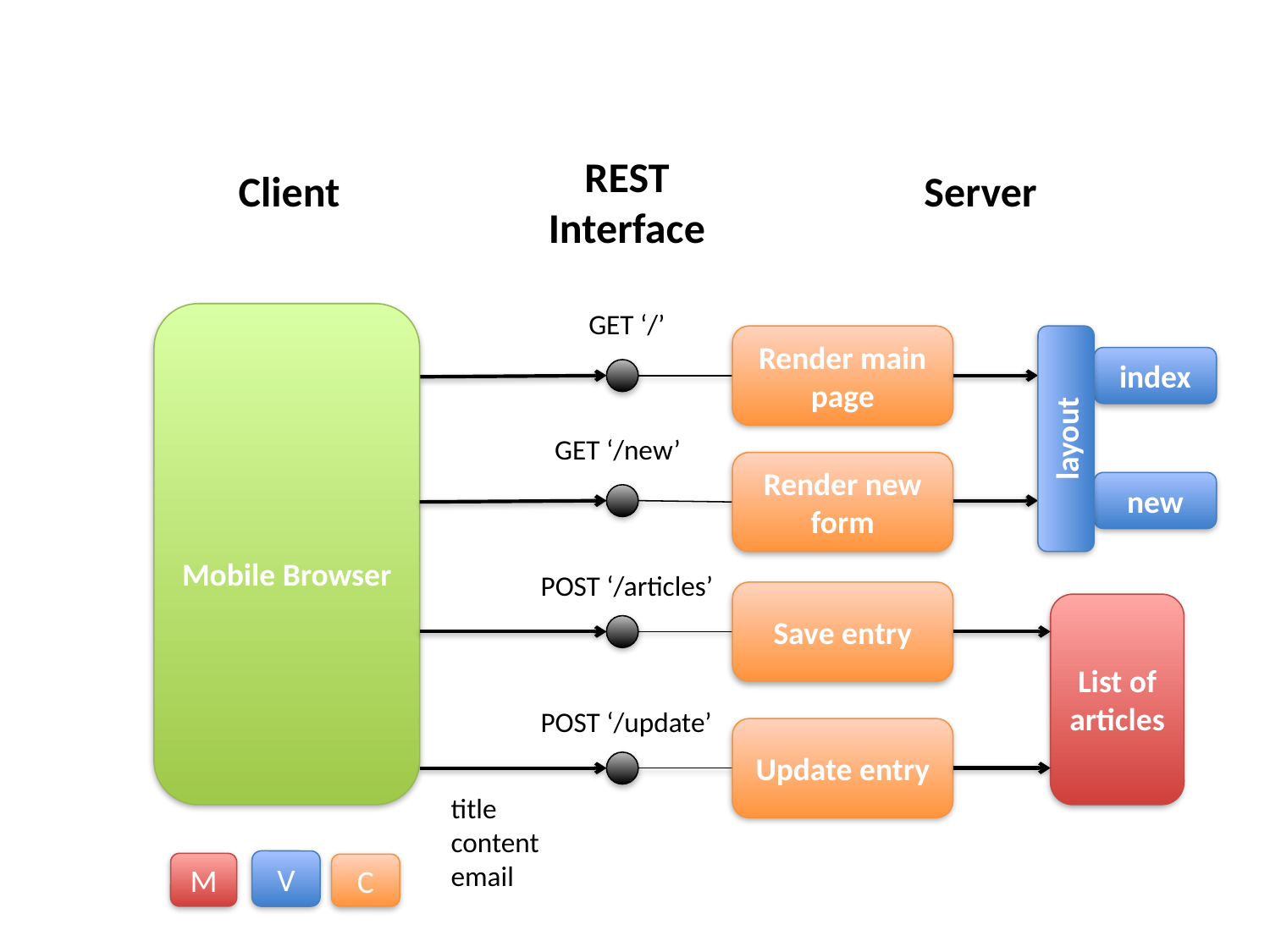

REST Interface
Client
Server
GET ‘/’

Mobile Browser
Render main page
index

layout
GET ‘/new’
Render new form
new

POST ‘/articles’
Save entry
List of articles

POST ‘/update’
Update entry

title
content
email
V
M
C